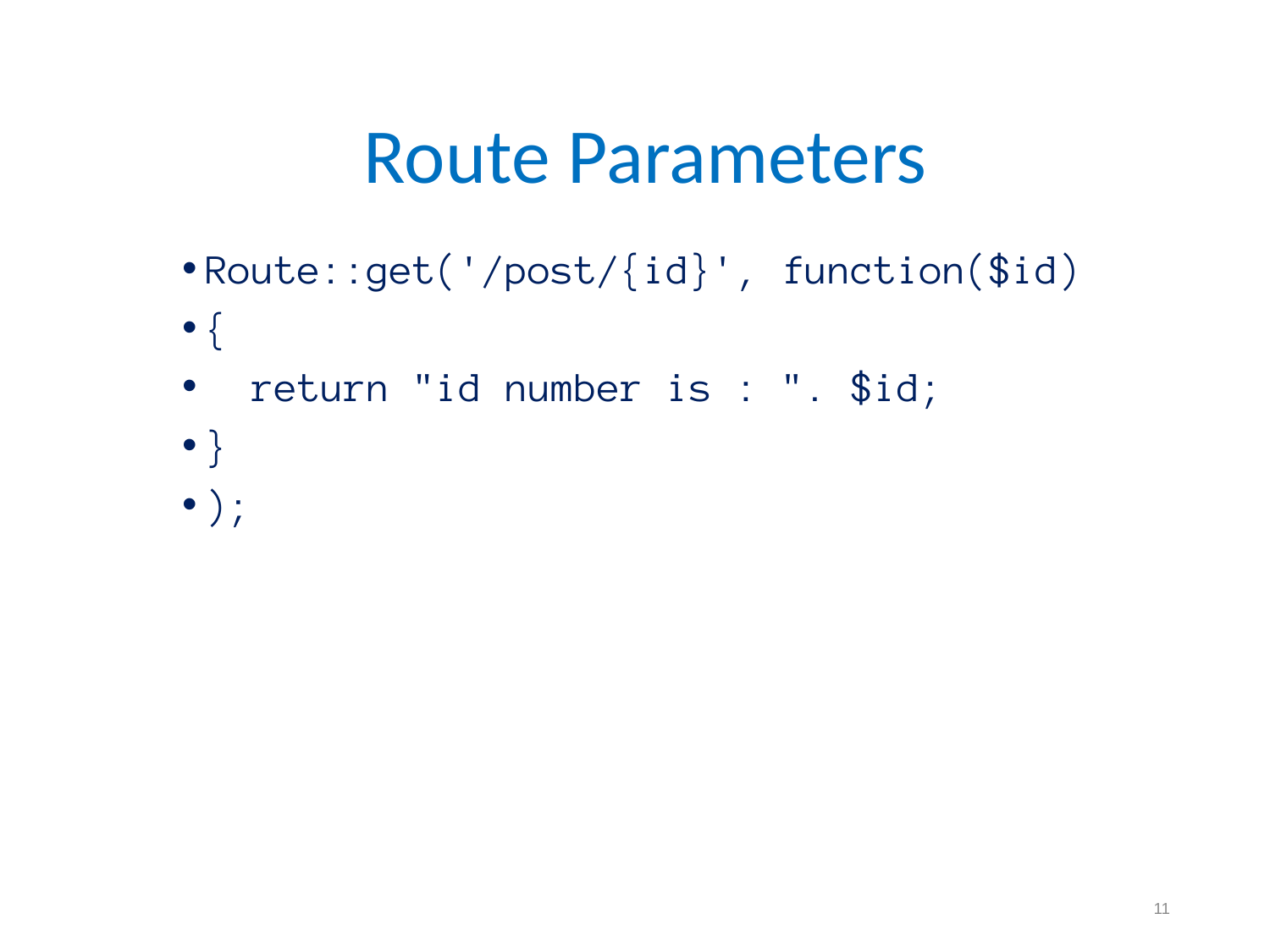

Route Parameters
Route::get('/post/{id}', function($id)
{
  return "id number is : ". $id;
}
);
11